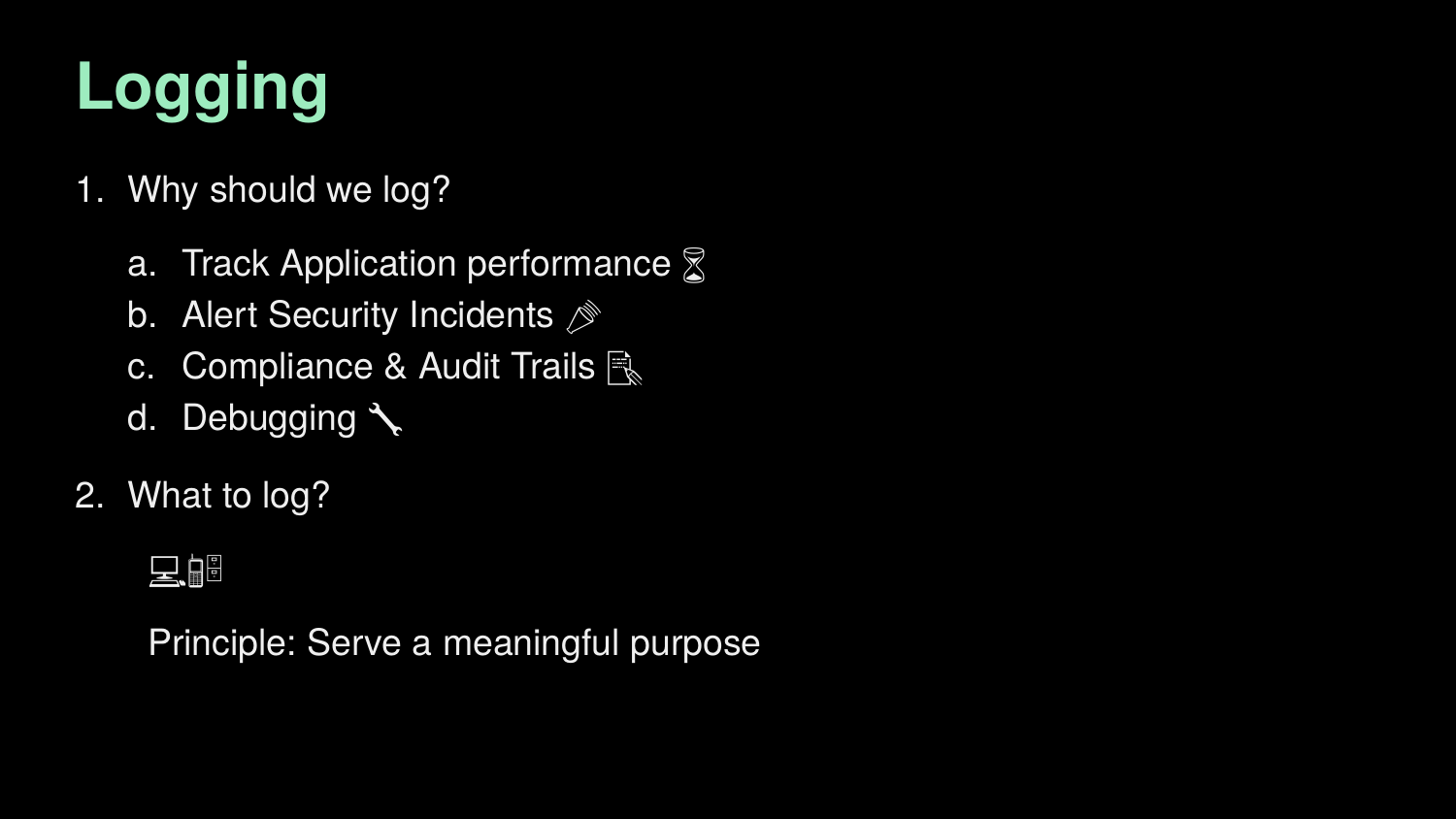

# Logging
Why should we log?
Track Application performance ⌛
Alert Security Incidents 📣
Compliance & Audit Trails 📝
Debugging 🔧
What to log?
💻📱🗄
Principle: Serve a meaningful purpose